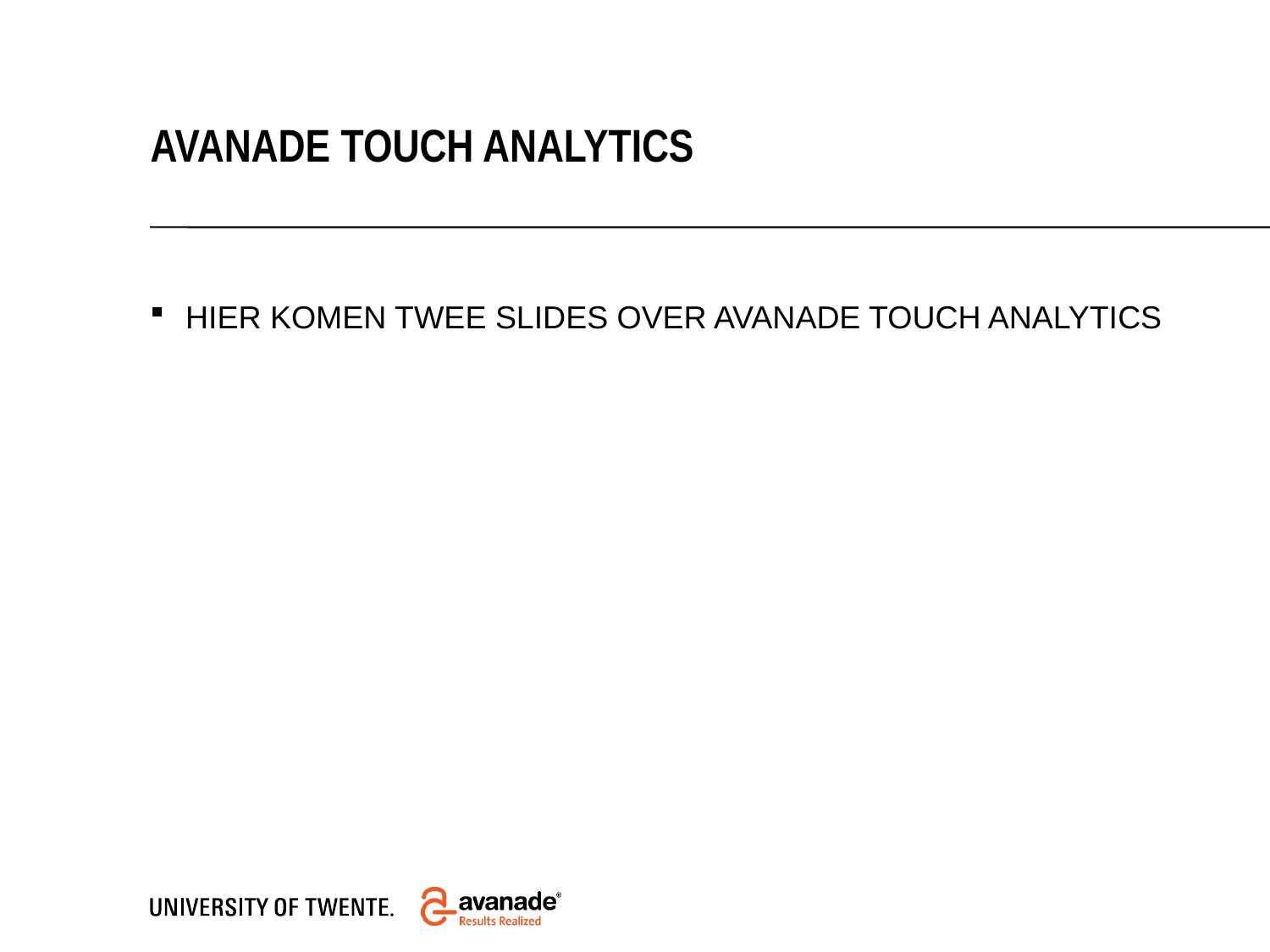

AVANADE Touch Analytics

HIER KOMEN TWEE SLIDES OVER AVANADE TOUCH ANALYTICS